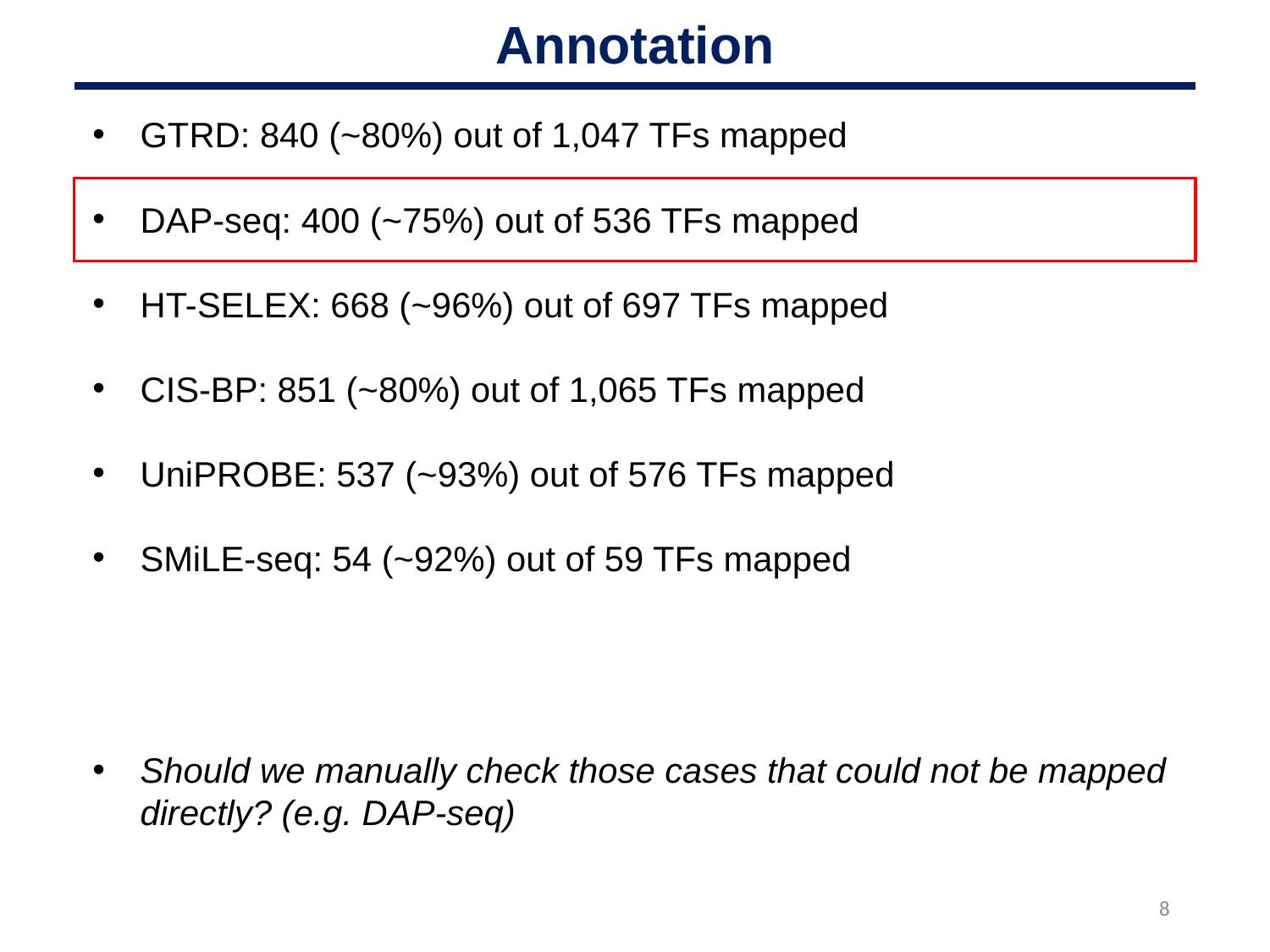

Annotation
GTRD: 840 (~80%) out of 1,047 TFs mapped

DAP-seq: 400 (~75%) out of 536 TFs mapped

HT-SELEX: 668 (~96%) out of 697 TFs mapped

CIS-BP: 851 (~80%) out of 1,065 TFs mapped

UniPROBE: 537 (~93%) out of 576 TFs mapped

SMiLE-seq: 54 (~92%) out of 59 TFs mapped

Should we manually check those cases that could not be mapped directly? (e.g. DAP-seq)

8